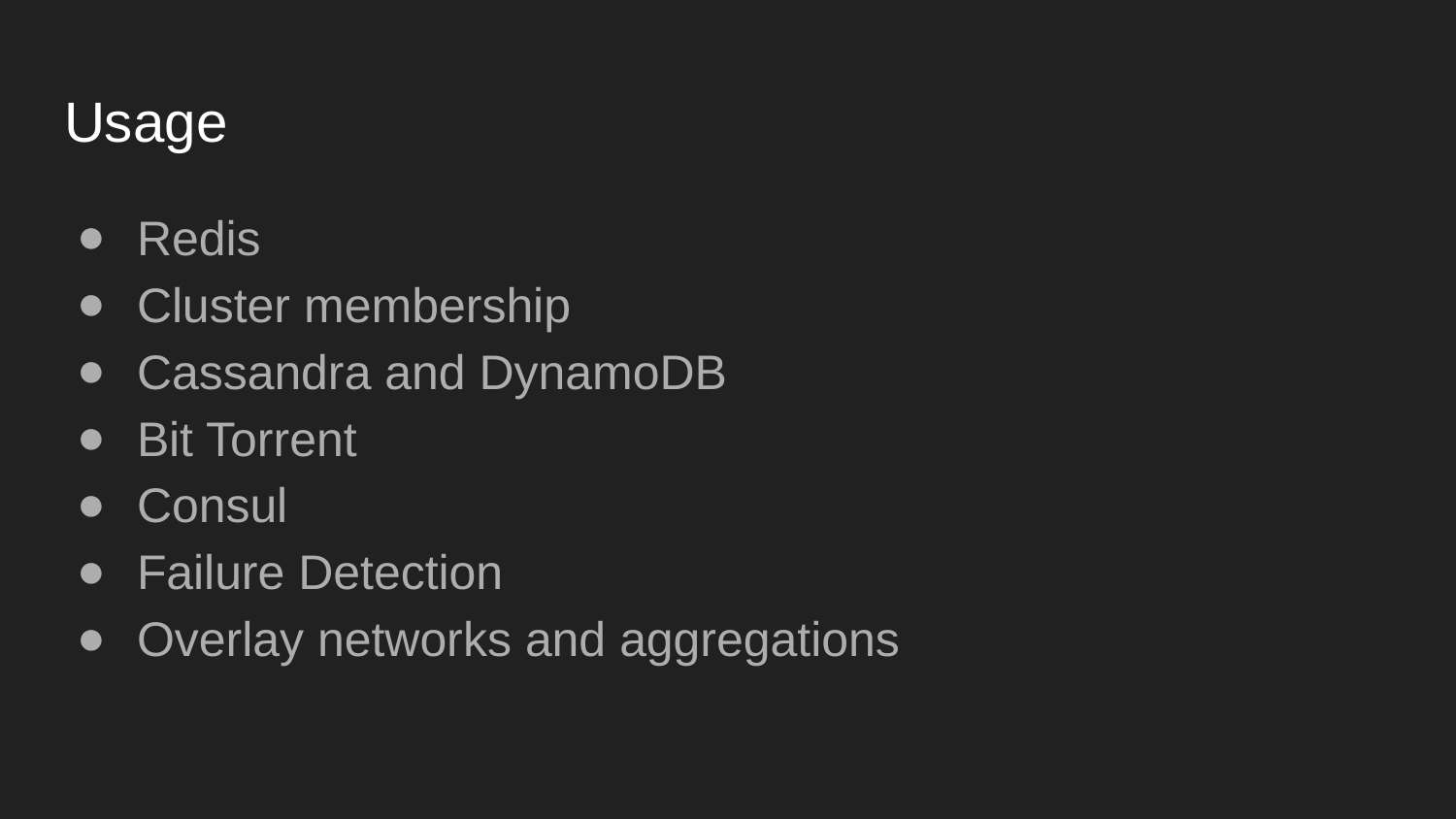

# Usage
Redis
Cluster membership
Cassandra and DynamoDB
Bit Torrent
Consul
Failure Detection
Overlay networks and aggregations